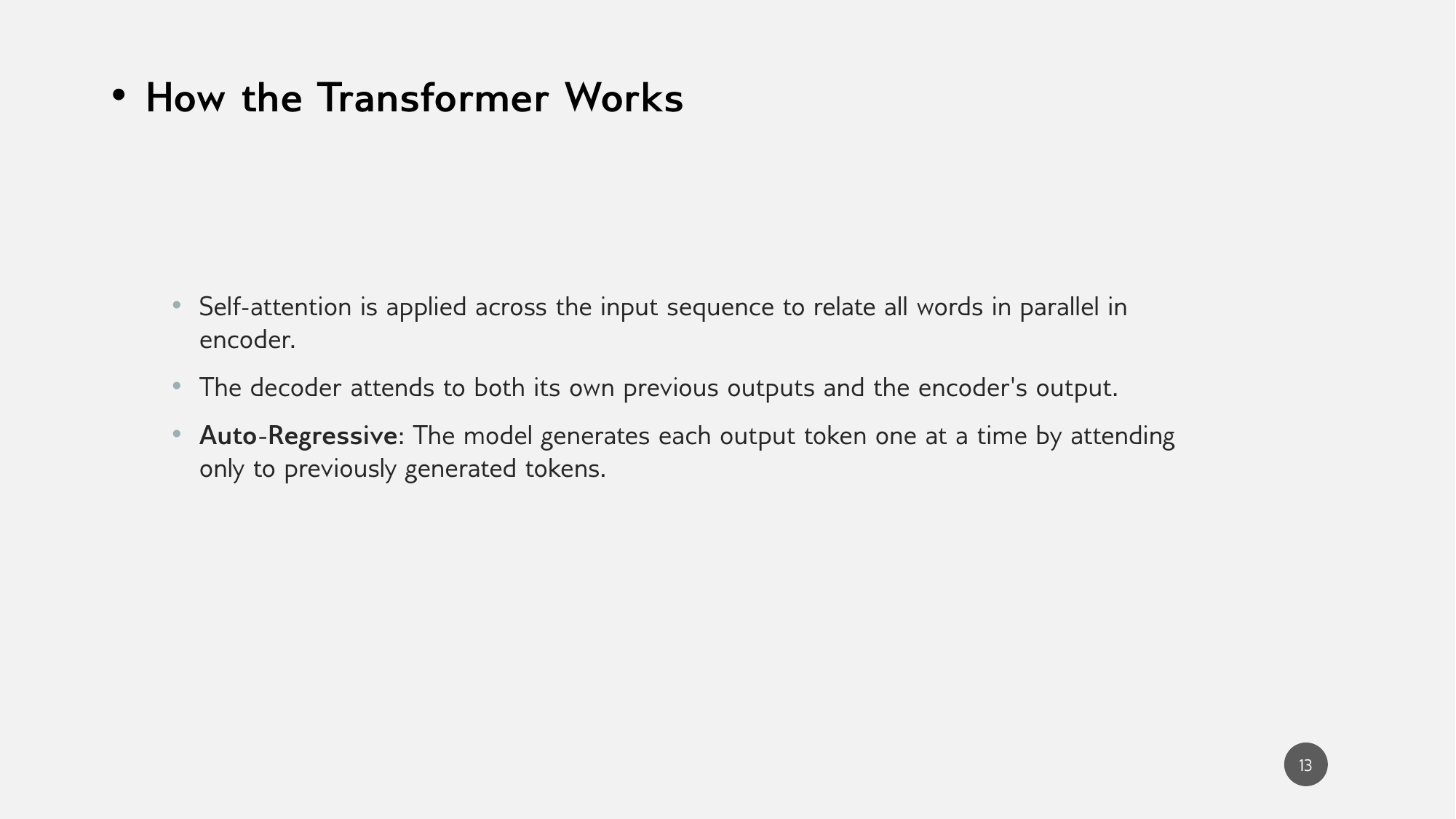

How the Transformer Works
Self-attention is applied across the input sequence to relate all words in parallel in encoder.
The decoder attends to both its own previous outputs and the encoder's output.
Auto-Regressive: The model generates each output token one at a time by attending only to previously generated tokens.
13